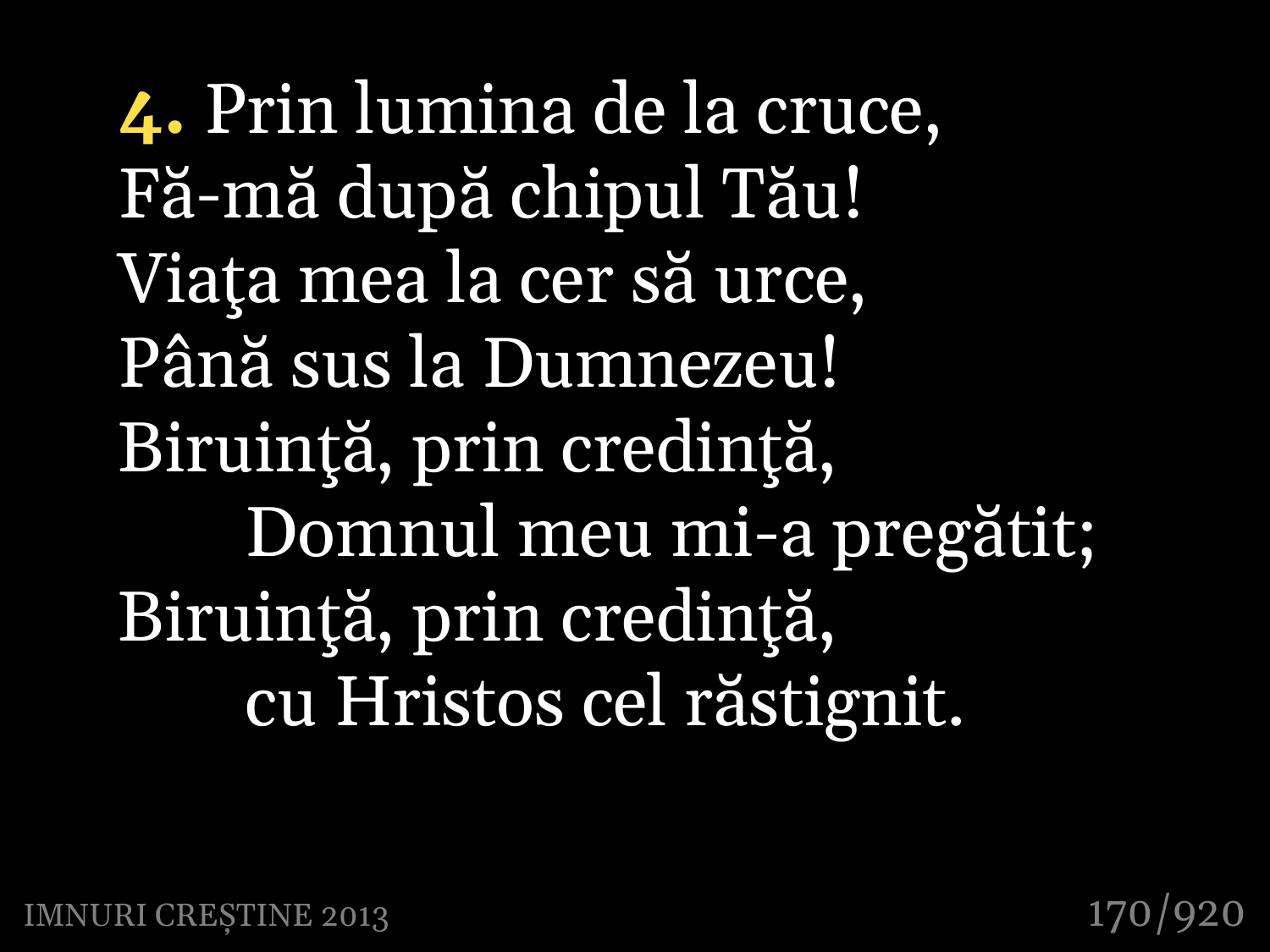

4. Prin lumina de la cruce,
Fă-mă după chipul Tău!
Viaţa mea la cer să urce,
Până sus la Dumnezeu!
Biruinţă, prin credinţă,
	Domnul meu mi-a pregătit;
Biruinţă, prin credinţă,
	cu Hristos cel răstignit.
170/920
IMNURI CREȘTINE 2013